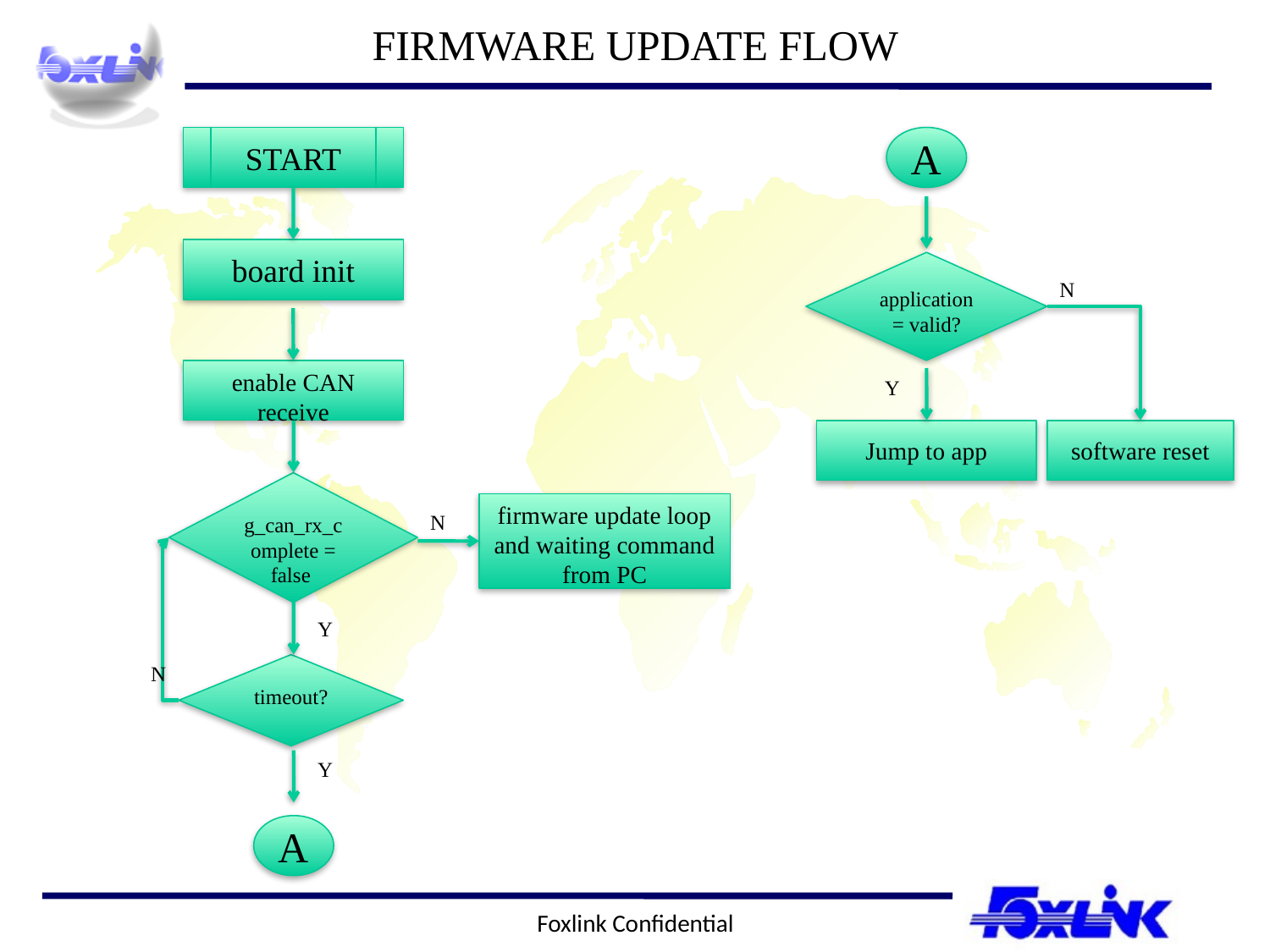

FIRMWARE UPDATE FLOW
START
A
board init
application = valid?

N
enable CAN
receive
Y
Jump to app
software reset
g_can_rx_complete = false

firmware update loop and waiting command from PC
N
Y
N
timeout?

Y
A
Foxlink Confidential
6